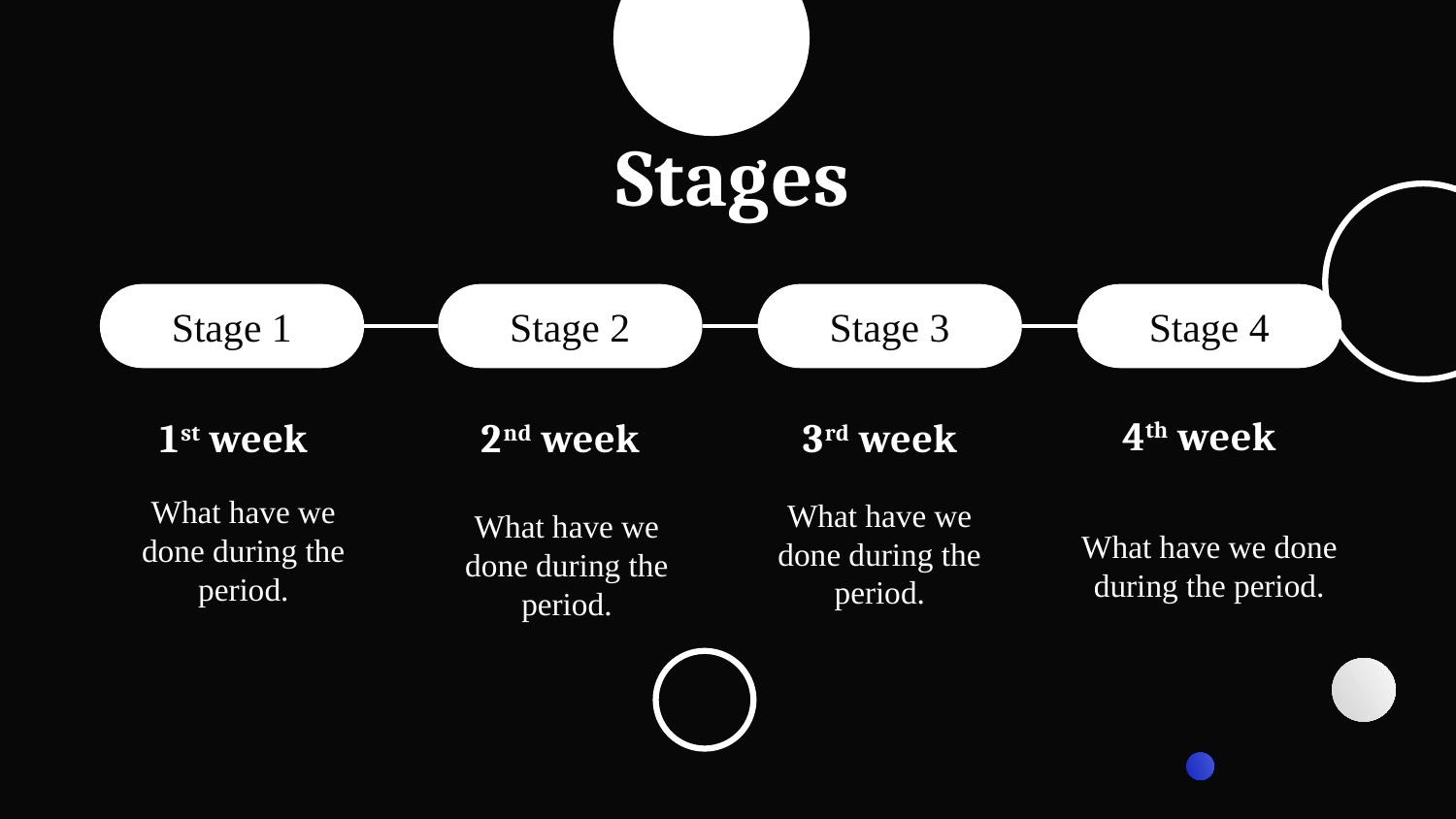

# Stages

Stage 1
Stage 2
Stage 3
Stage 4
4th week
2nd week
3rd week
1st week
What have we done during the period.
What have we done during the period.
What have we done during the period.
What have we done during the period.